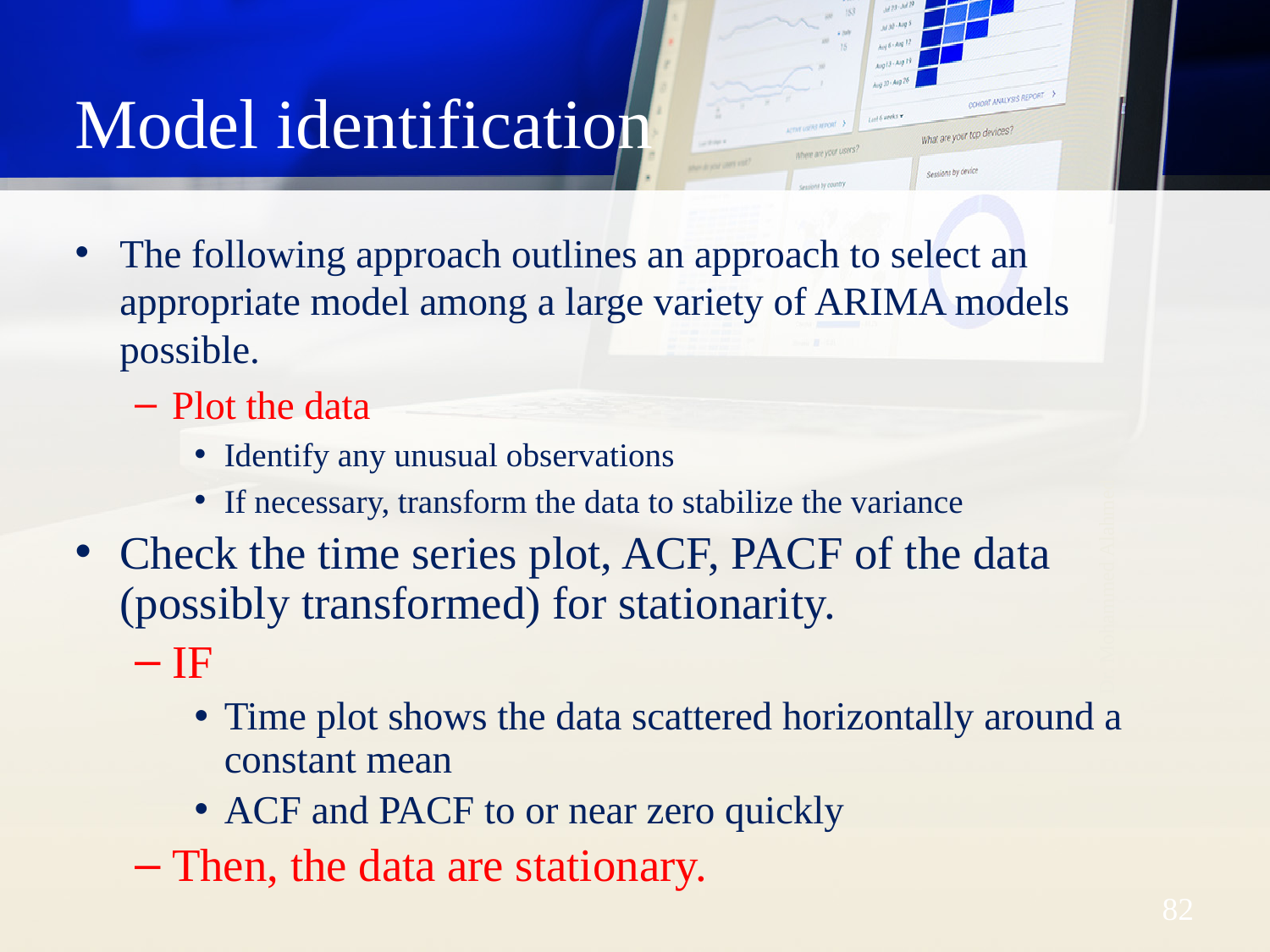

# Model identification
The following approach outlines an approach to select an appropriate model among a large variety of ARIMA models possible.
Plot the data
Identify any unusual observations
If necessary, transform the data to stabilize the variance
Check the time series plot, ACF, PACF of the data (possibly transformed) for stationarity.
IF
Time plot shows the data scattered horizontally around a constant mean
ACF and PACF to or near zero quickly
Then, the data are stationary.

Dr. Mohammed Alahmed
82